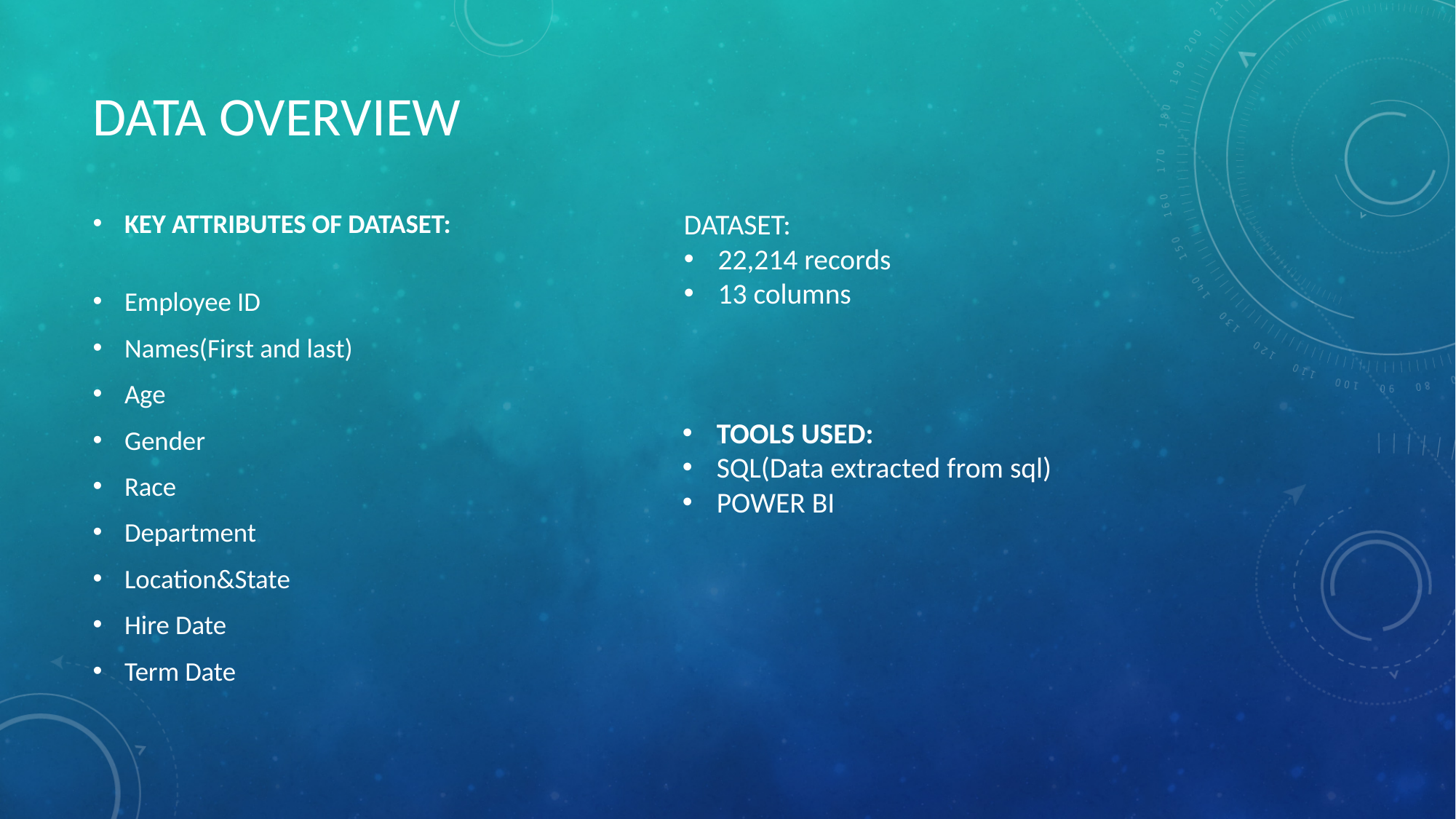

# Data overview
KEY ATTRIBUTES OF DATASET:
Employee ID
Names(First and last)
Age
Gender
Race
Department
Location&State
Hire Date
Term Date

DATASET:
22,214 records
13 columns
TOOLS USED:
SQL(Data extracted from sql)
POWER BI